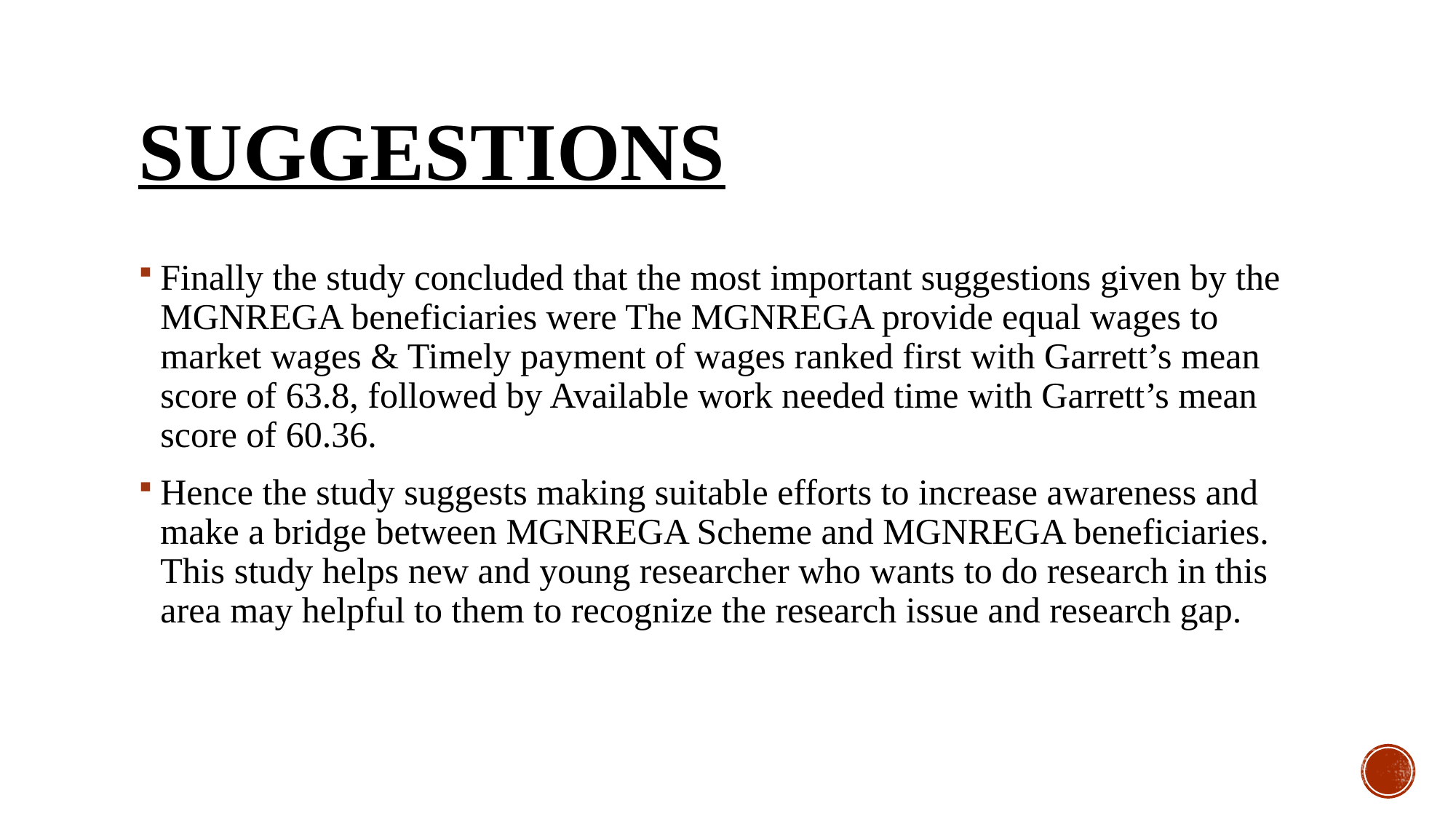

# SUGGESTIONS
Finally the study concluded that the most important suggestions given by the MGNREGA beneficiaries were The MGNREGA provide equal wages to market wages & Timely payment of wages ranked first with Garrett’s mean score of 63.8, followed by Available work needed time with Garrett’s mean score of 60.36.
Hence the study suggests making suitable efforts to increase awareness and make a bridge between MGNREGA Scheme and MGNREGA beneficiaries. This study helps new and young researcher who wants to do research in this area may helpful to them to recognize the research issue and research gap.